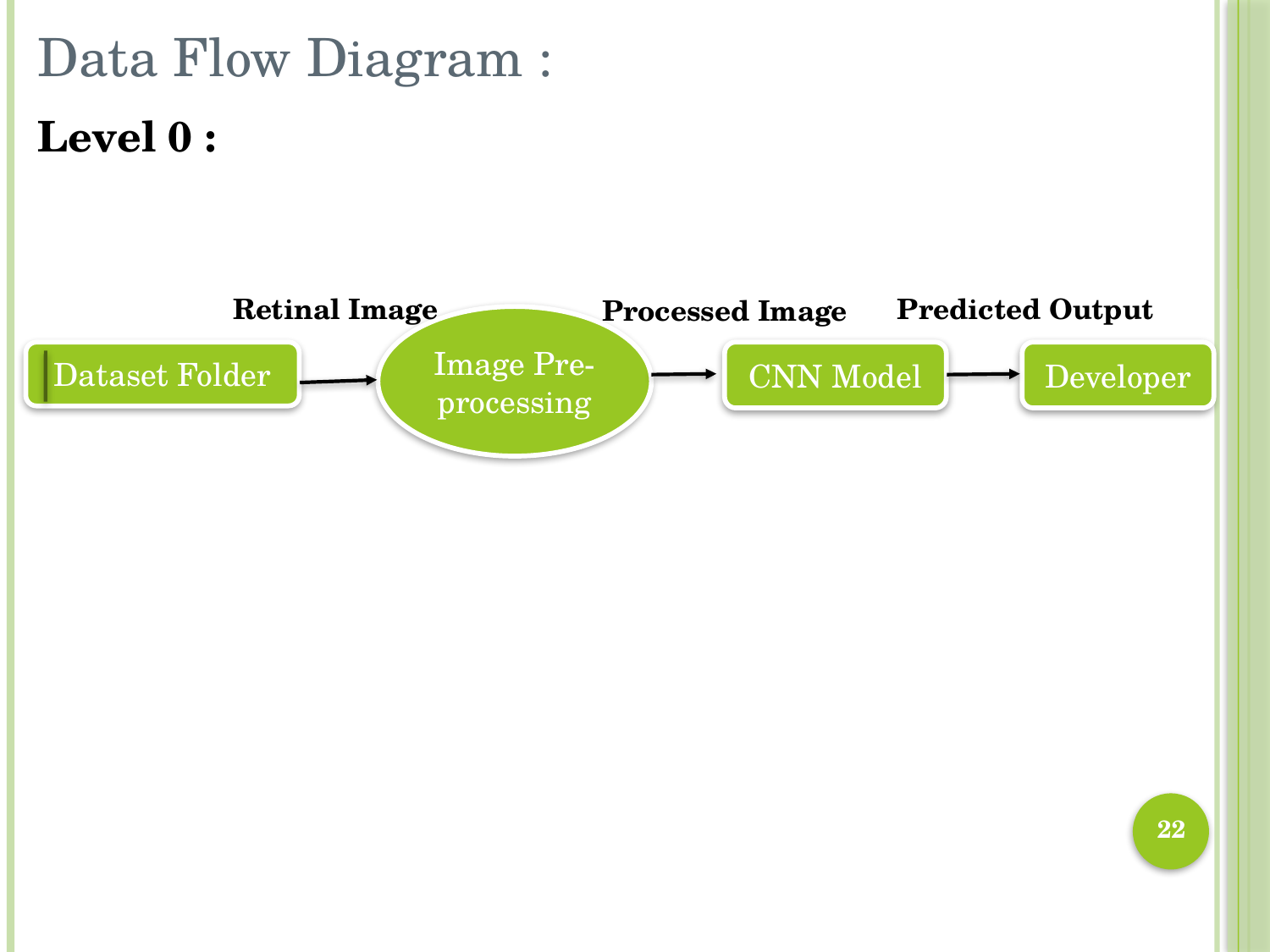

Data Flow Diagram :
Level 0 :
Retinal Image
Predicted Output
Processed Image
Image Pre-processing
Developer
CNN Model
Dataset Folder
22